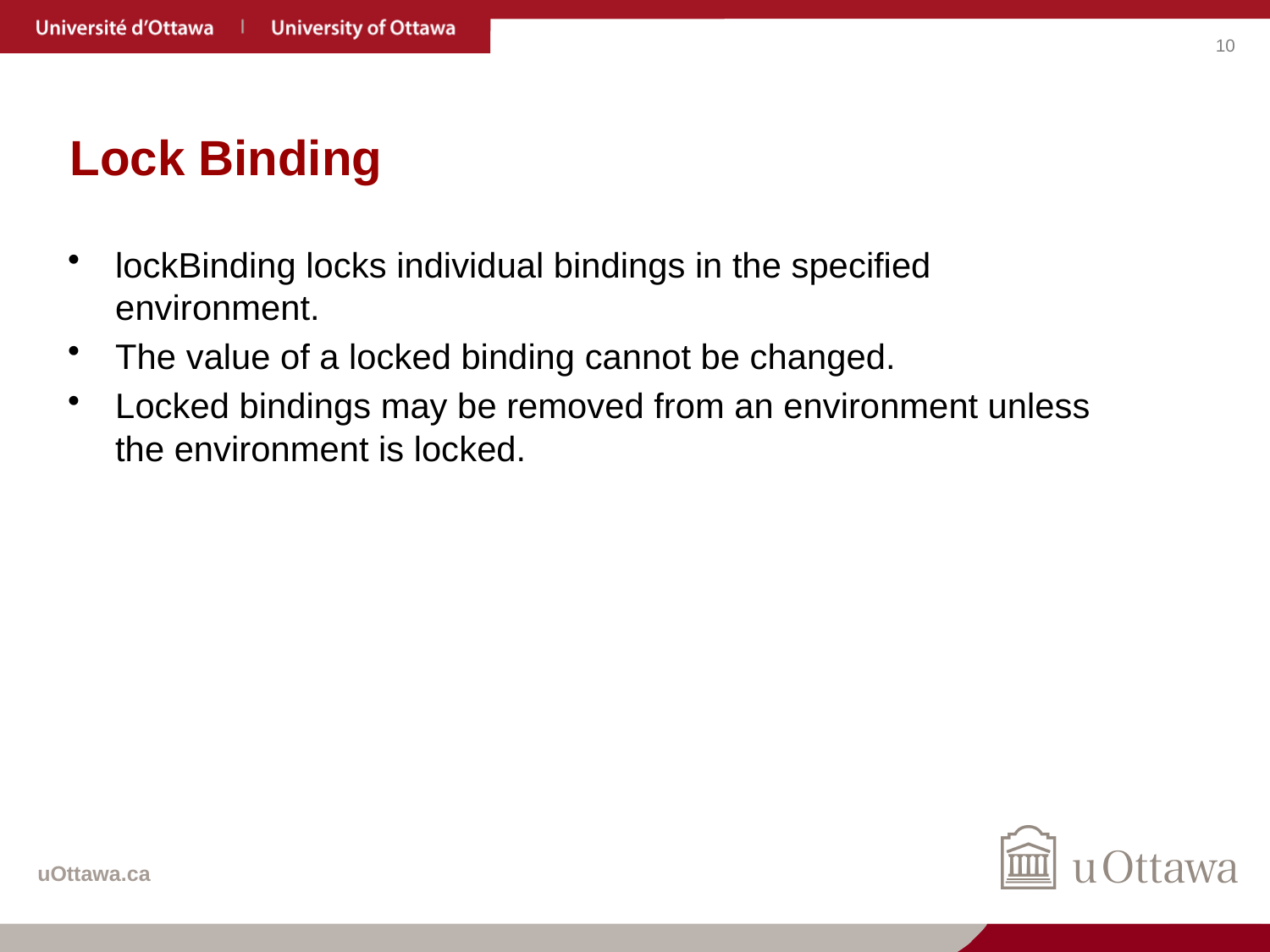

# Lock Binding
lockBinding locks individual bindings in the specified environment.
The value of a locked binding cannot be changed.
Locked bindings may be removed from an environment unless the environment is locked.